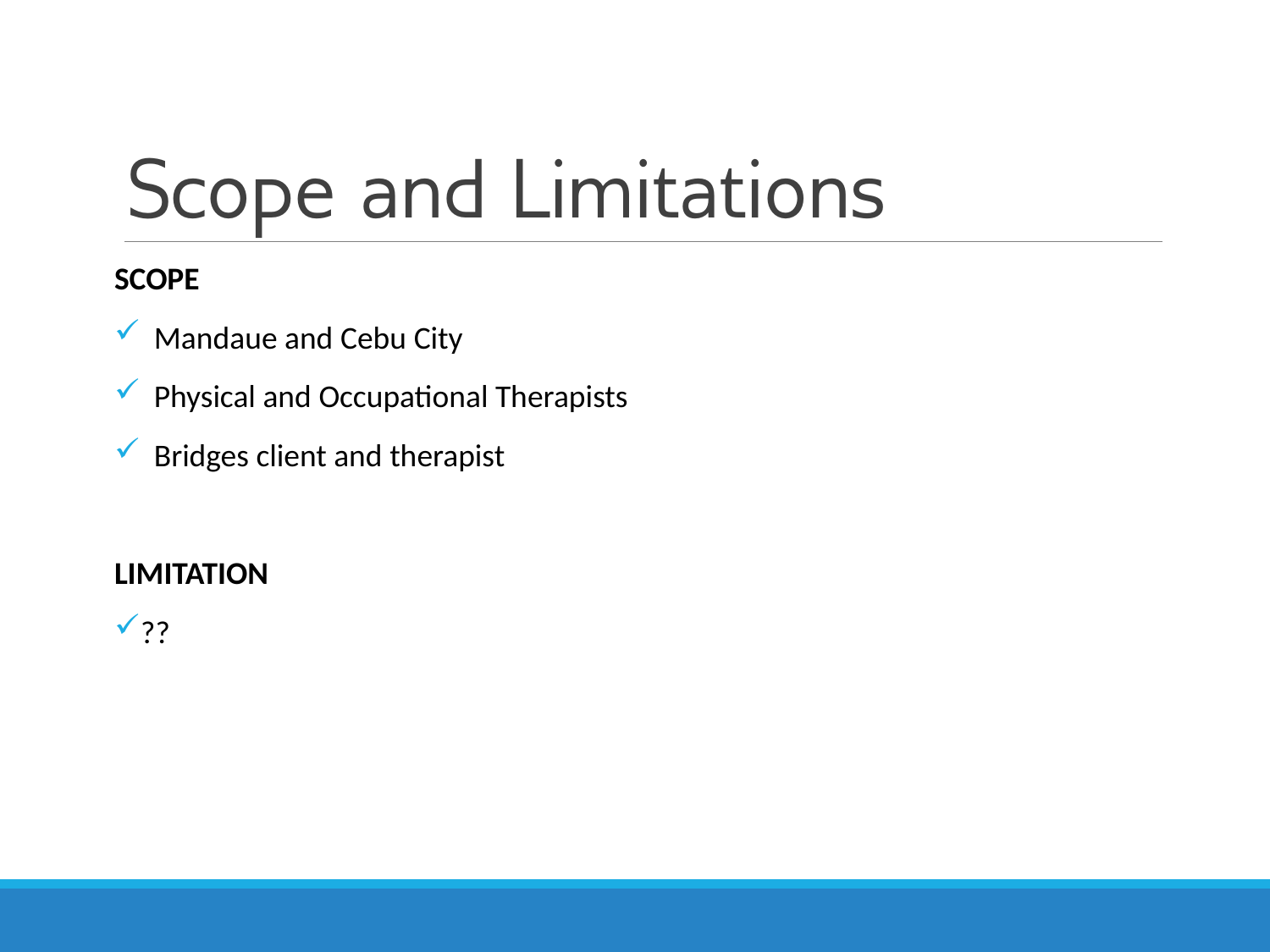

# Scope and Limitations
SCOPE
Mandaue and Cebu City
Physical and Occupational Therapists
Bridges client and therapist

LIMITATION
??